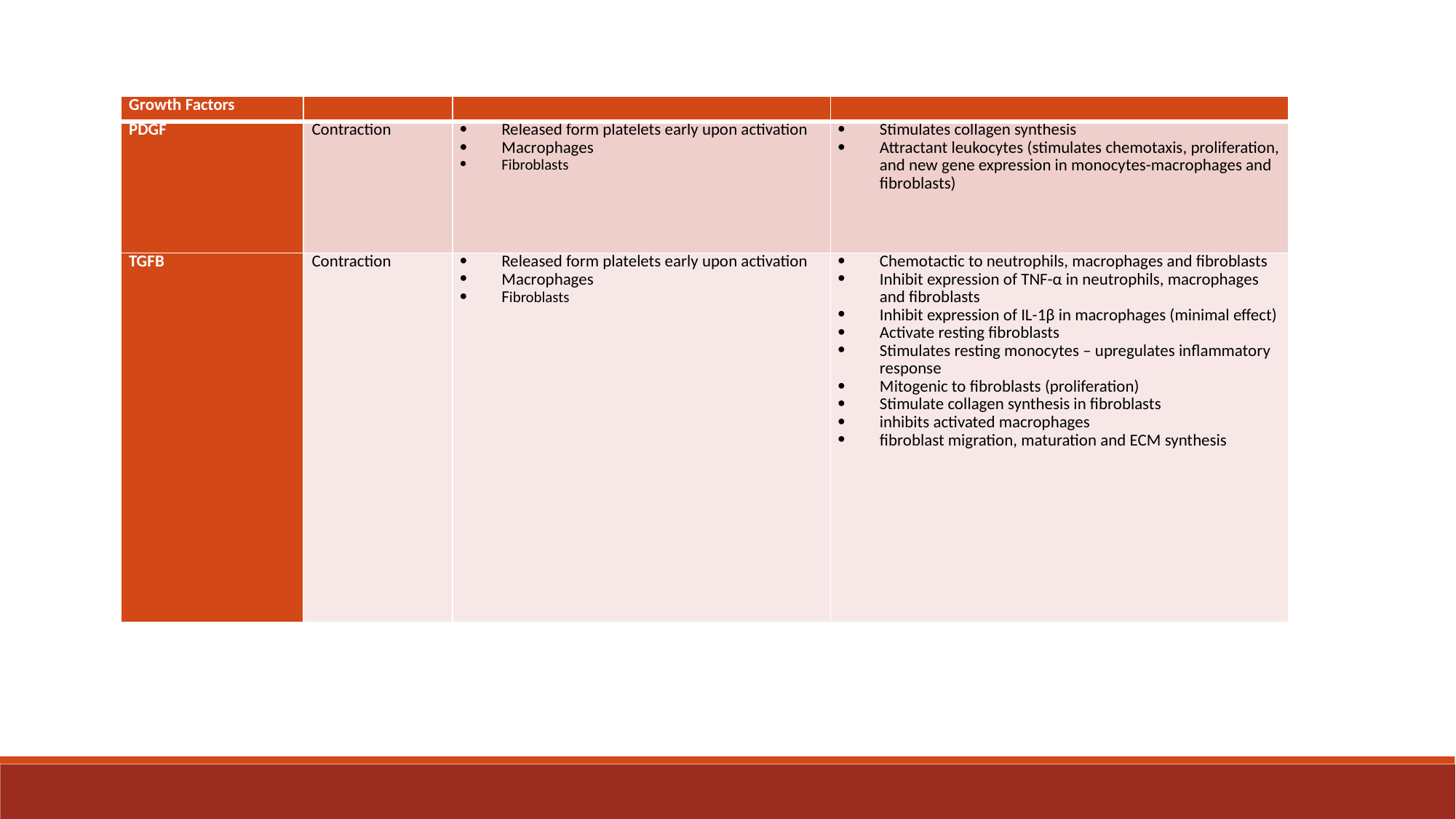

| Growth Factors |  |  |  |
| --- | --- | --- | --- |
| PDGF | Contraction | Released form platelets early upon activation Macrophages Fibroblasts | Stimulates collagen synthesis Attractant leukocytes (stimulates chemotaxis, proliferation, and new gene expression in monocytes-macrophages and fibroblasts) |
| TGFB | Contraction | Released form platelets early upon activation Macrophages Fibroblasts | Chemotactic to neutrophils, macrophages and fibroblasts Inhibit expression of TNF-α in neutrophils, macrophages and fibroblasts Inhibit expression of IL-1β in macrophages (minimal effect) Activate resting fibroblasts Stimulates resting monocytes – upregulates inflammatory response Mitogenic to fibroblasts (proliferation) Stimulate collagen synthesis in fibroblasts inhibits activated macrophages fibroblast migration, maturation and ECM synthesis |